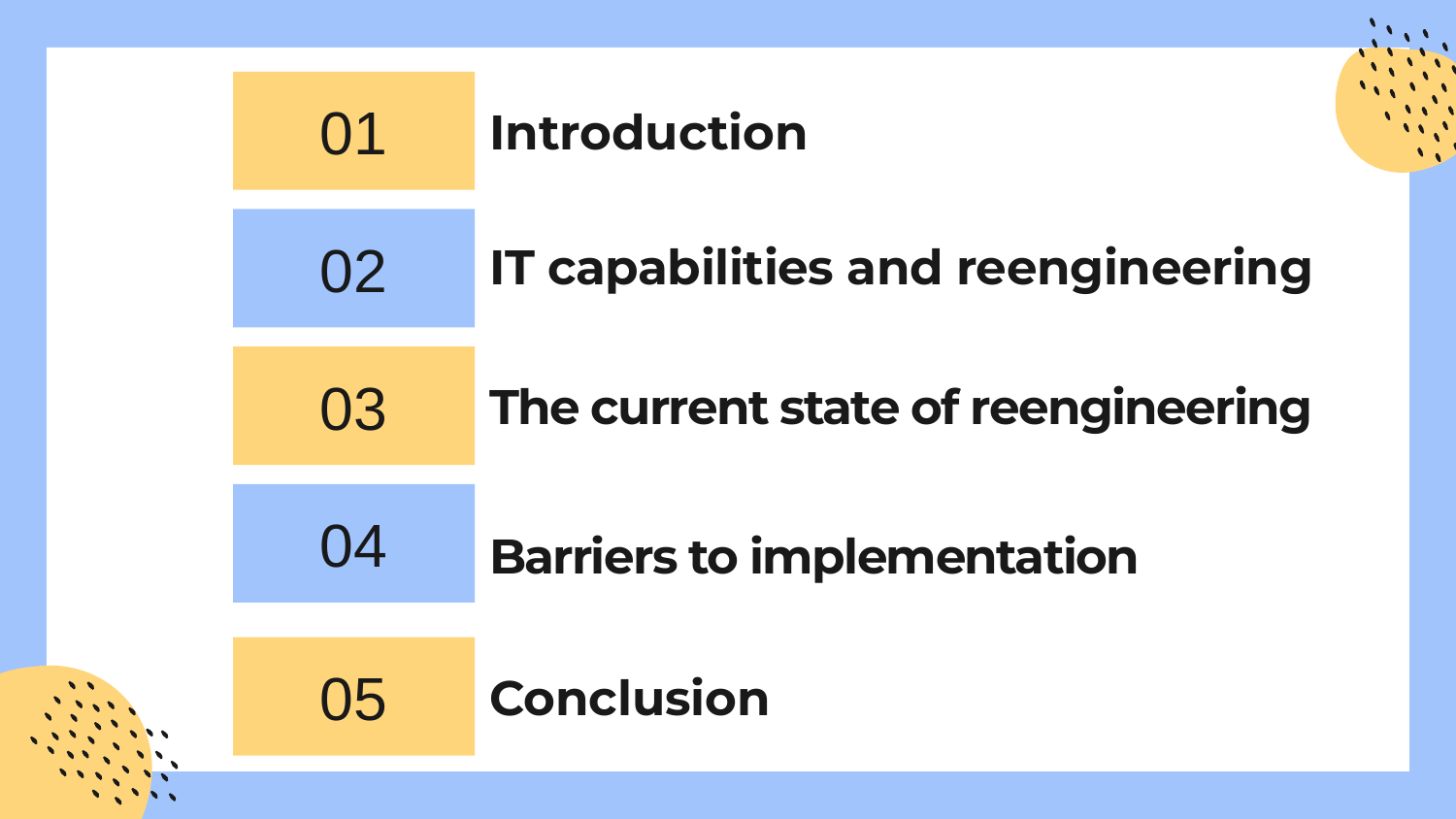

# 01
Introduction
02
IT capabilities and reengineering
03
The current state of reengineering
04
Barriers to implementation
05
Conclusion